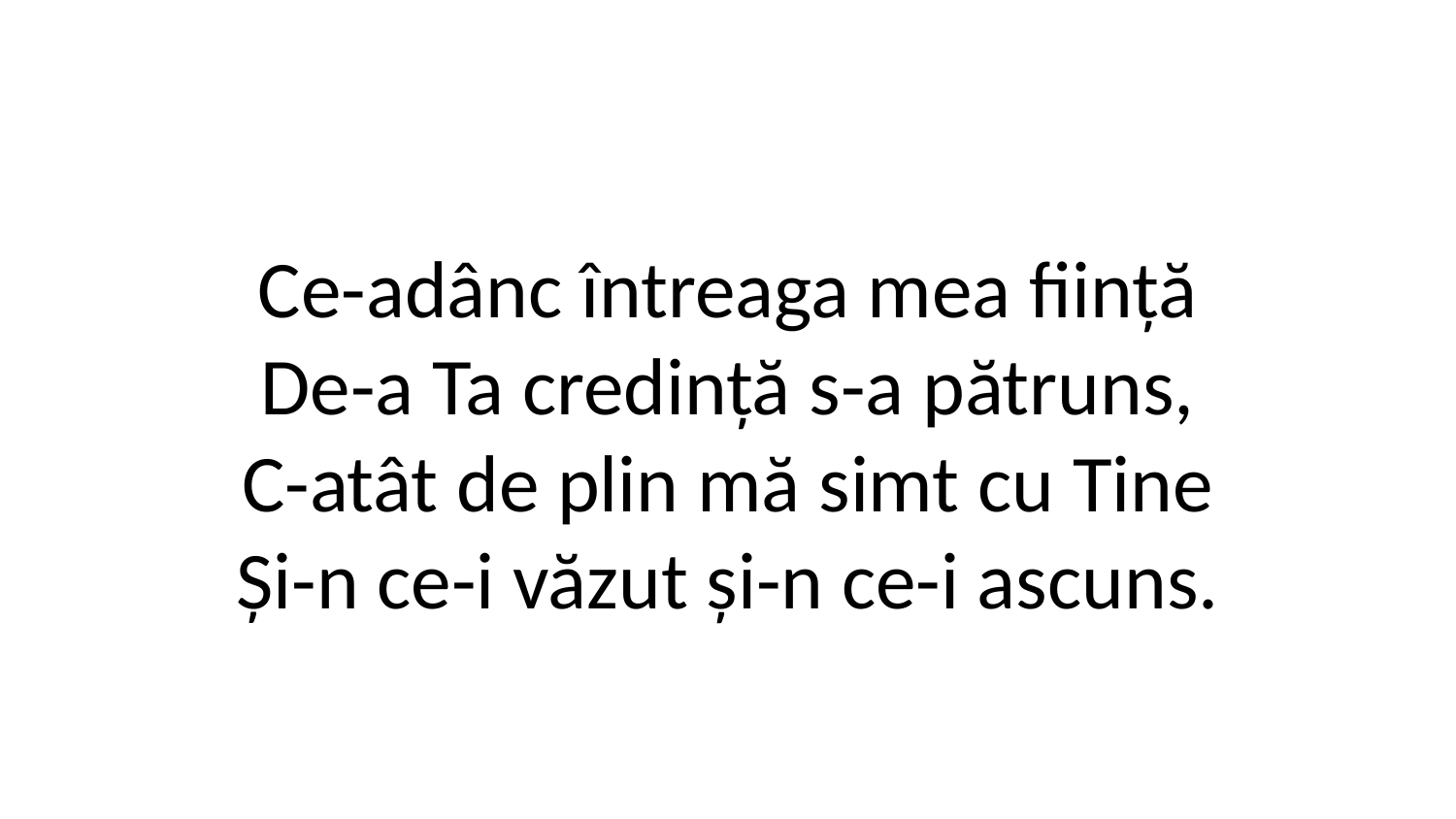

Ce-adânc întreaga mea ființă
De-a Ta credință s-a pătruns,
C-atât de plin mă simt cu Tine
Și-n ce-i văzut și-n ce-i ascuns.